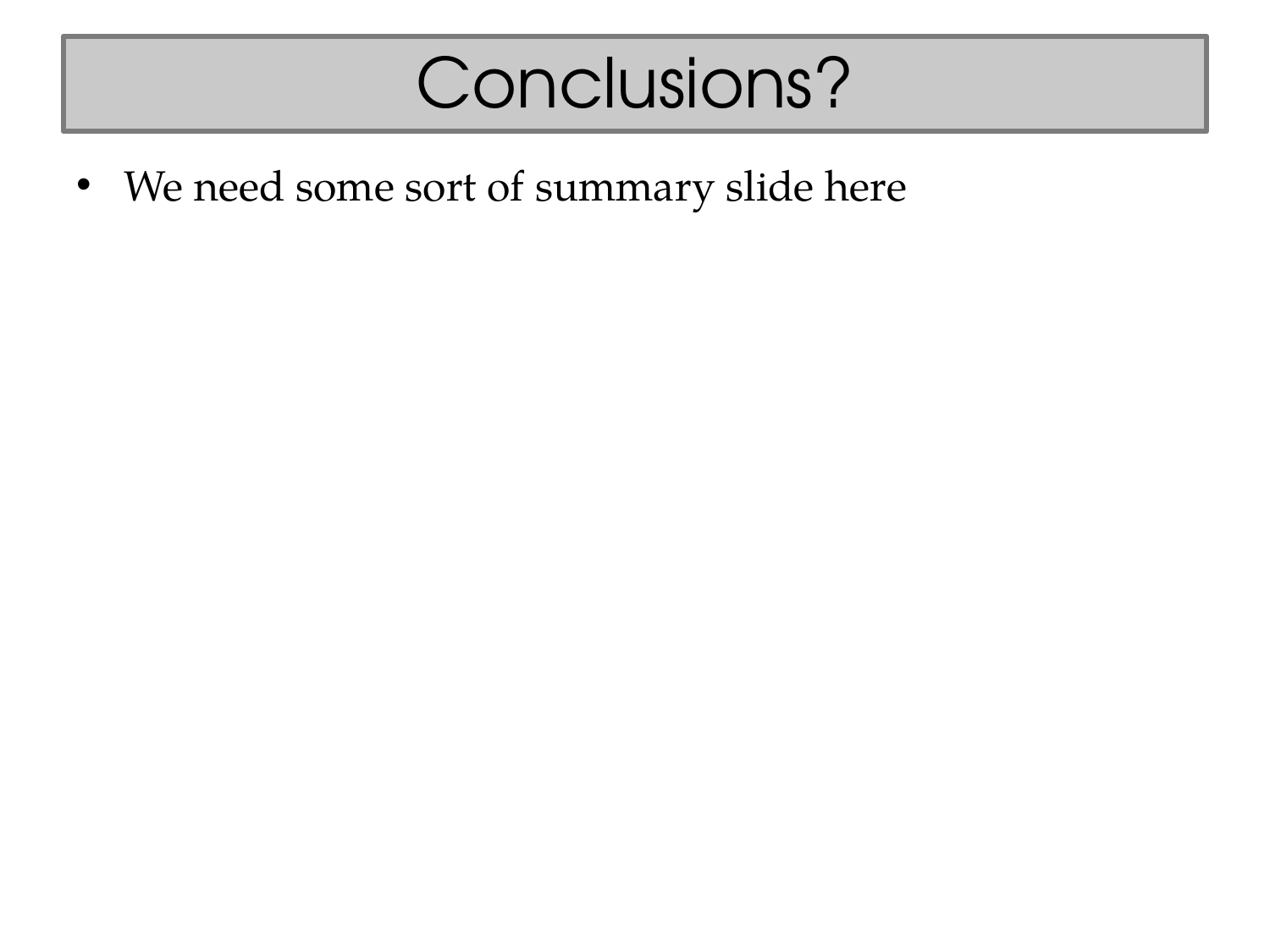

# Conclusions?
We need some sort of summary slide here